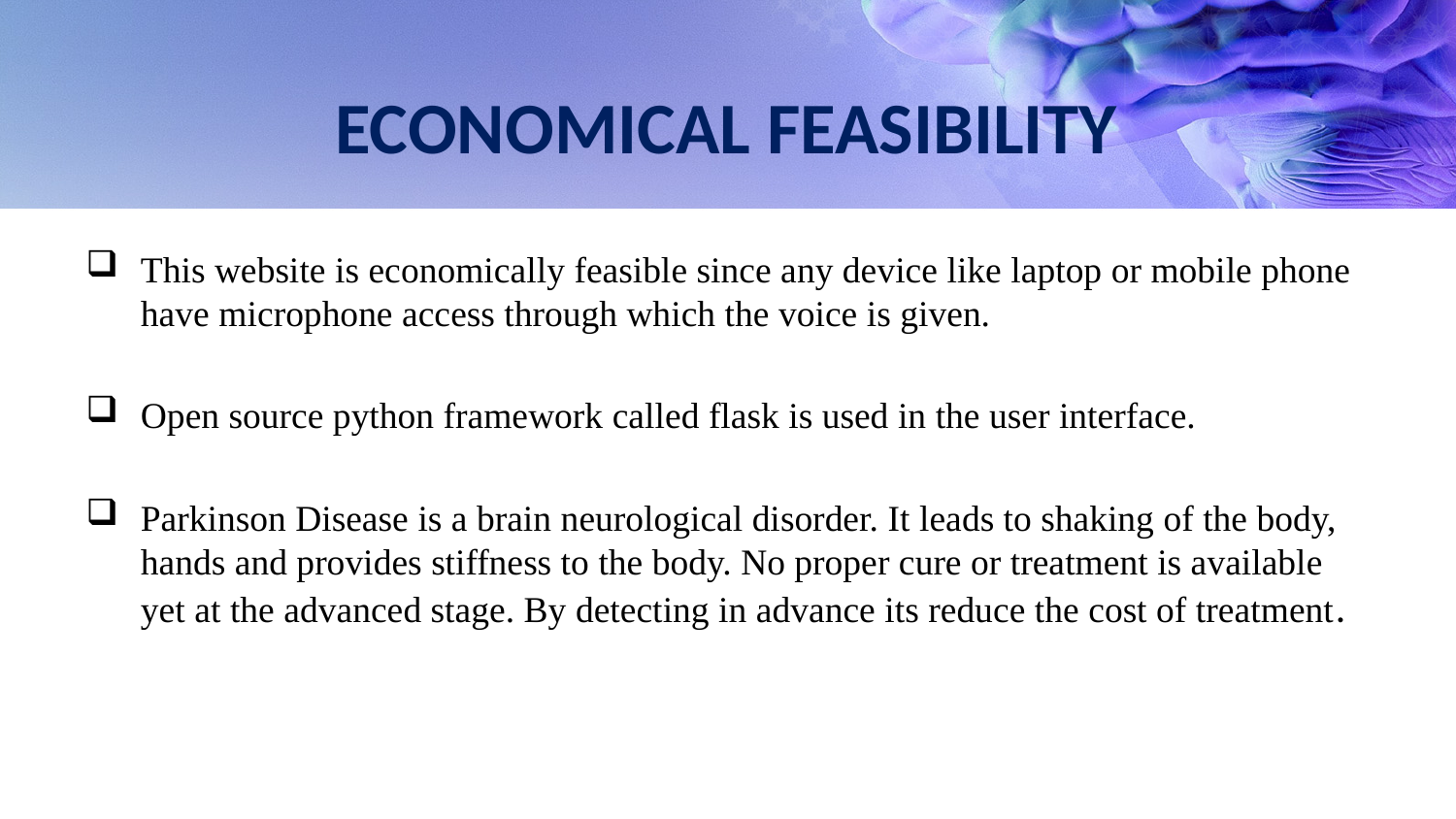

# ECONOMICAL FEASIBILITY
This website is economically feasible since any device like laptop or mobile phone have microphone access through which the voice is given.

Open source python framework called flask is used in the user interface.

Parkinson Disease is a brain neurological disorder. It leads to shaking of the body, hands and provides stiffness to the body. No proper cure or treatment is available yet at the advanced stage. By detecting in advance its reduce the cost of treatment.